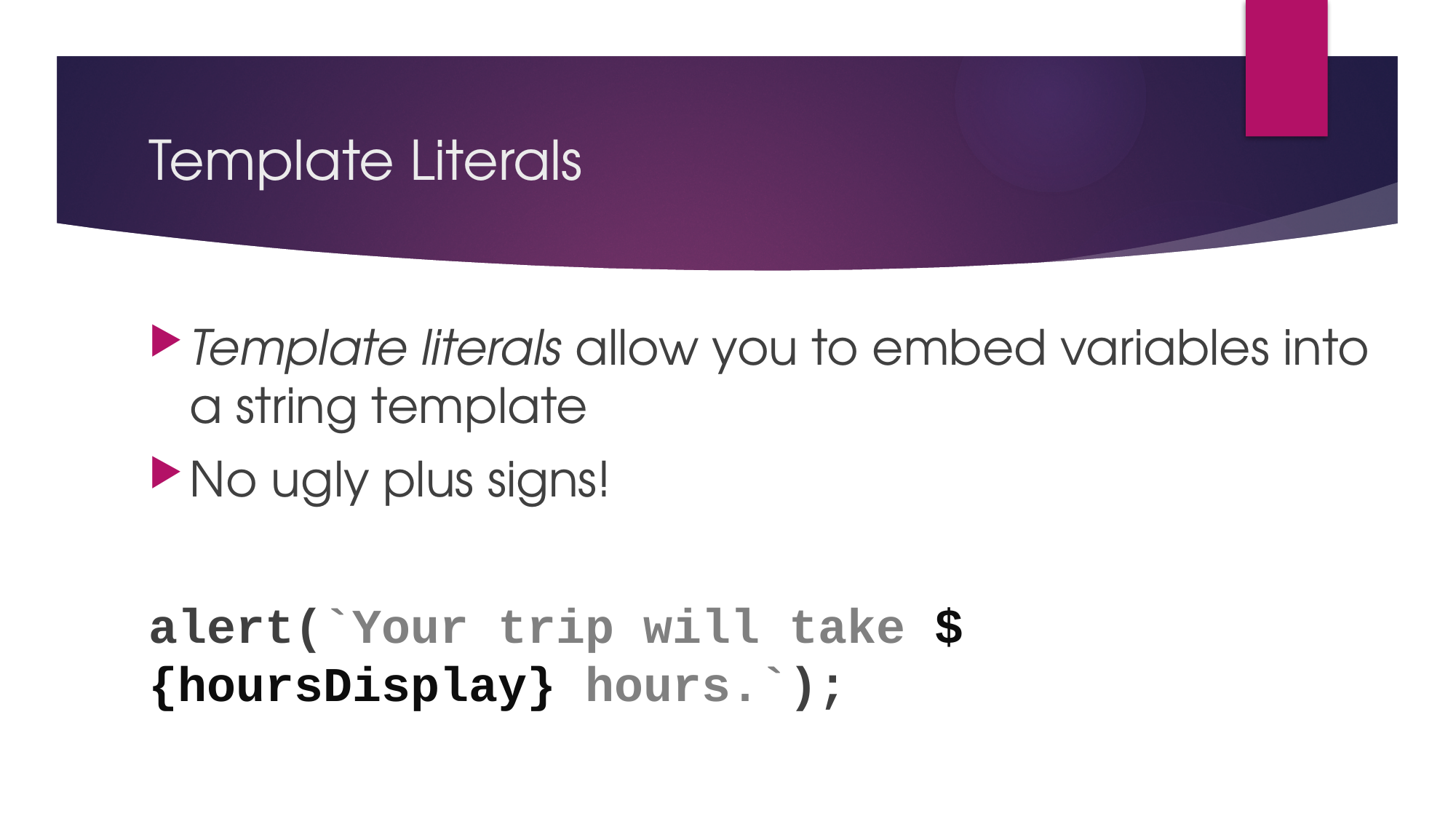

# Template Literals
Template literals allow you to embed variables into a string template
No ugly plus signs!

alert(`Your trip will take ${hoursDisplay} hours.`);